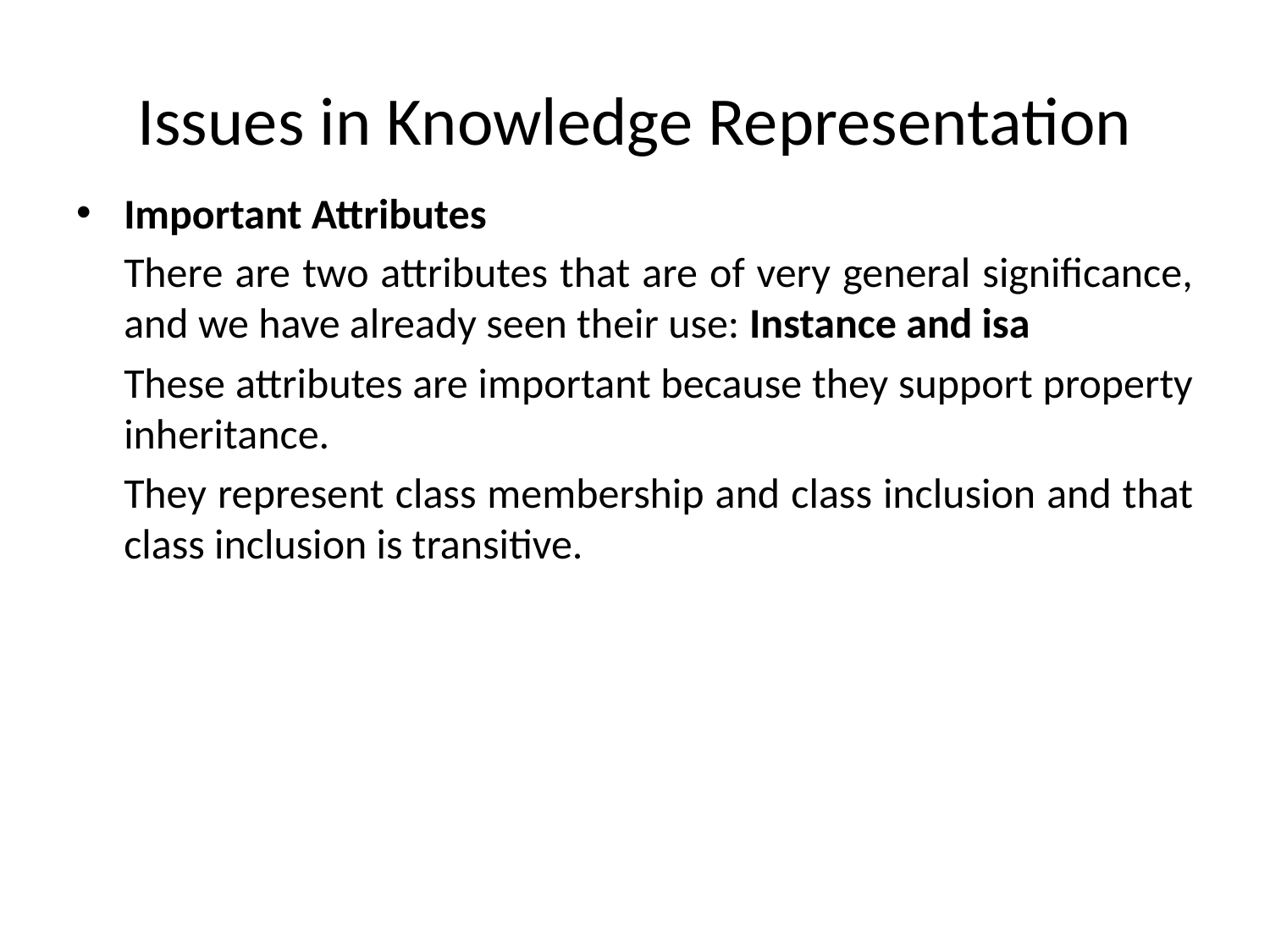

# Issues in Knowledge Representation
Important Attributes
	There are two attributes that are of very general significance, and we have already seen their use: Instance and isa
	These attributes are important because they support property inheritance.
	They represent class membership and class inclusion and that class inclusion is transitive.